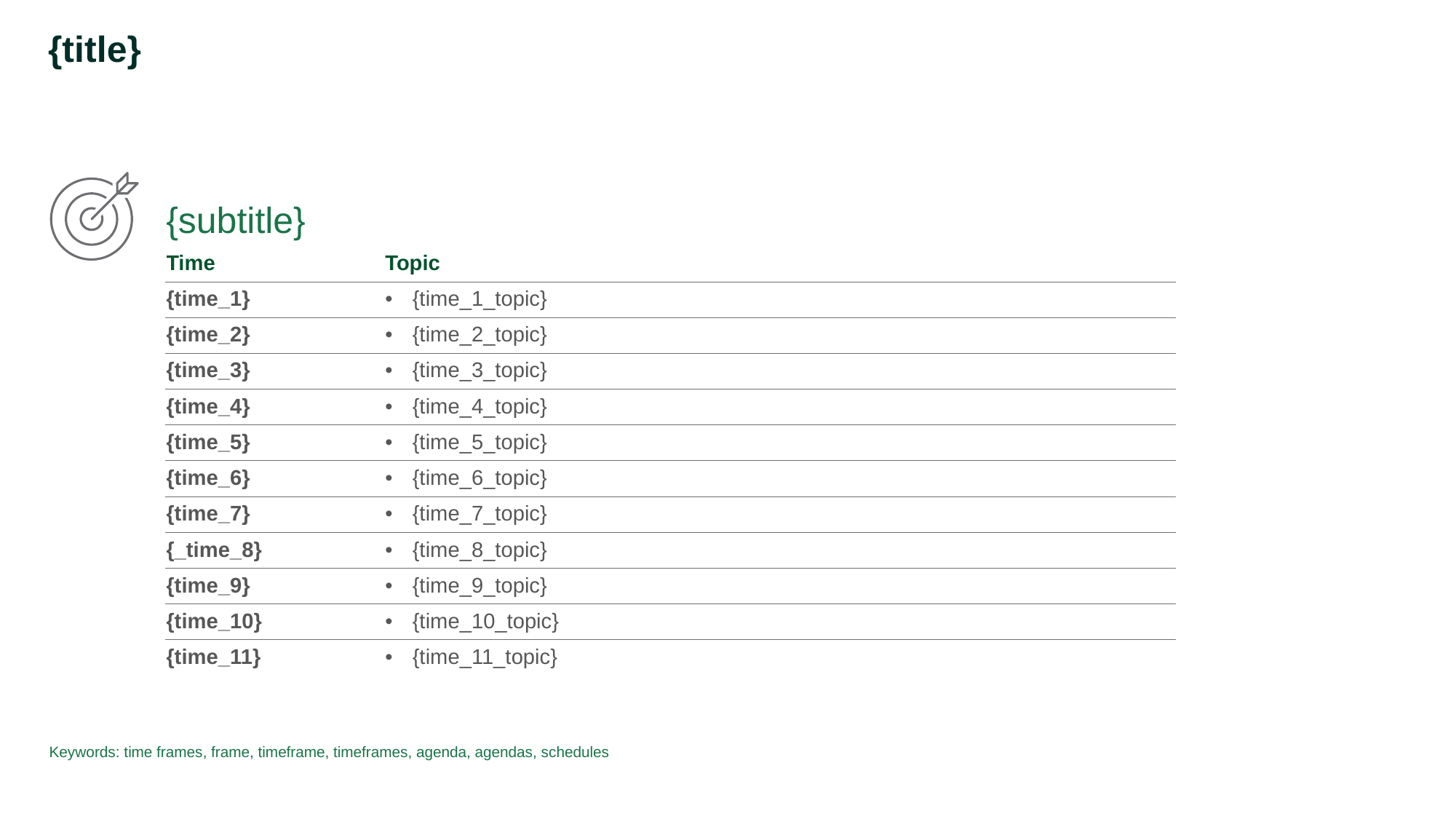

# {title}

{subtitle}
| Time | Topic |
| --- | --- |
| {time\_1} | {time\_1\_topic} |
| {time\_2} | {time\_2\_topic} |
| {time\_3} | {time\_3\_topic} |
| {time\_4} | {time\_4\_topic} |
| {time\_5} | {time\_5\_topic} |
| {time\_6} | {time\_6\_topic} |
| {time\_7} | {time\_7\_topic} |
| {\_time\_8} | {time\_8\_topic} |
| {time\_9} | {time\_9\_topic} |
| {time\_10} | {time\_10\_topic} |
| {time\_11} | {time\_11\_topic} |
Keywords: time frames, frame, timeframe, timeframes, agenda, agendas, schedules